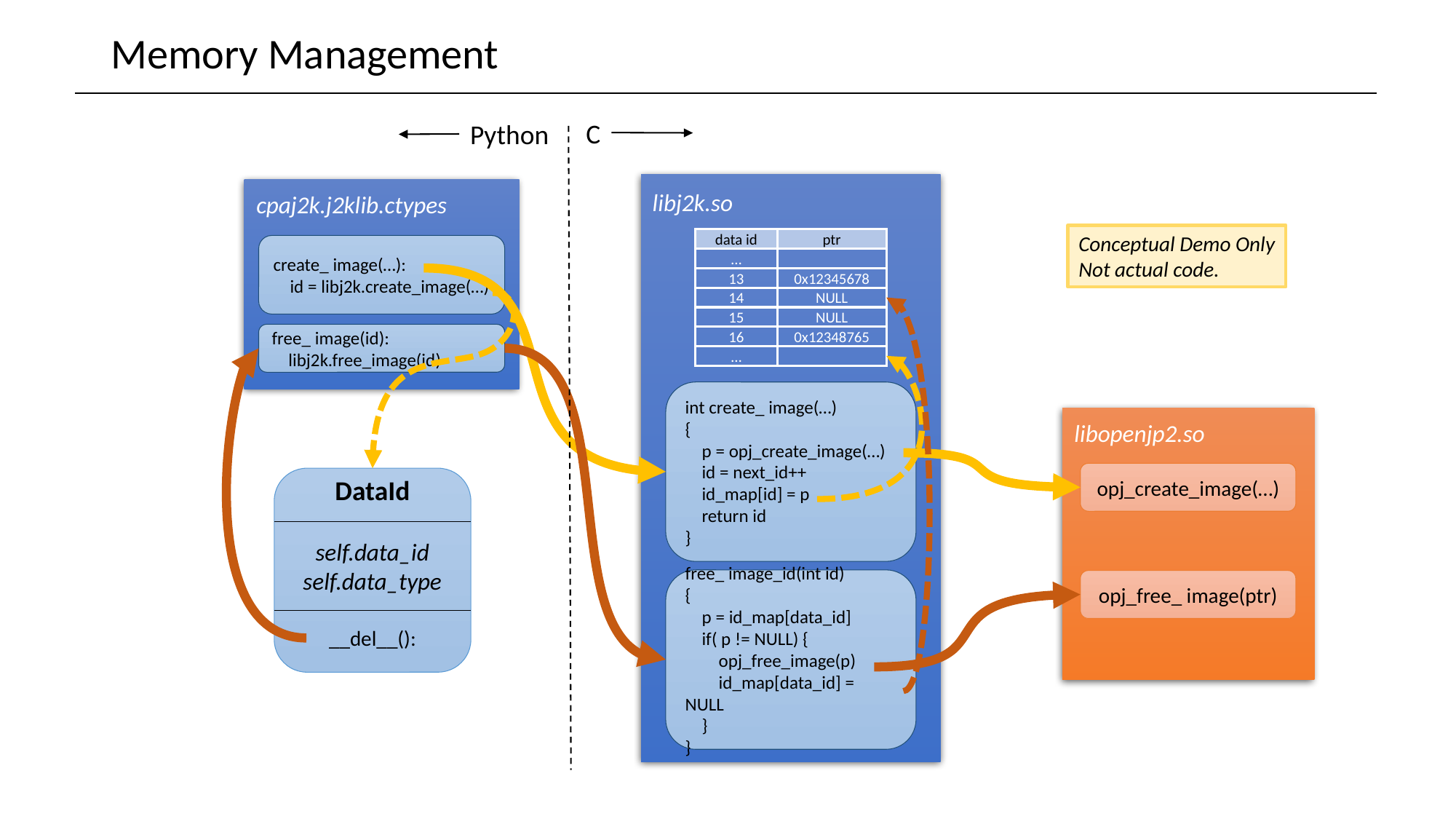

# Memory Management
C
Python
…
libj2k.so
data id
ptr
…

13
0x12345678
14
NULL
15
NULL
16
0x12348765
…

int create_ image(…)
{
    p = opj_create_image(…)
    id = next_id++
    id_map[id] = p
    return id
}
free_ image_id(int id)
{
    p = id_map[data_id]
    if( p != NULL) {
        opj_free_image(p)
        id_map[data_id] = NULL
    }
}

cpaj2k.j2klib.ctypes
create_ image(…):
    id = libj2k.create_image(…)
free_ image(id):
    libj2k.free_image(id)
Conceptual Demo Only
Not actual code.

libopenjp2.so
opj_create_image(…)
opj_free_ image(ptr)
DataId

self.data_id
self.data_type
__del__():